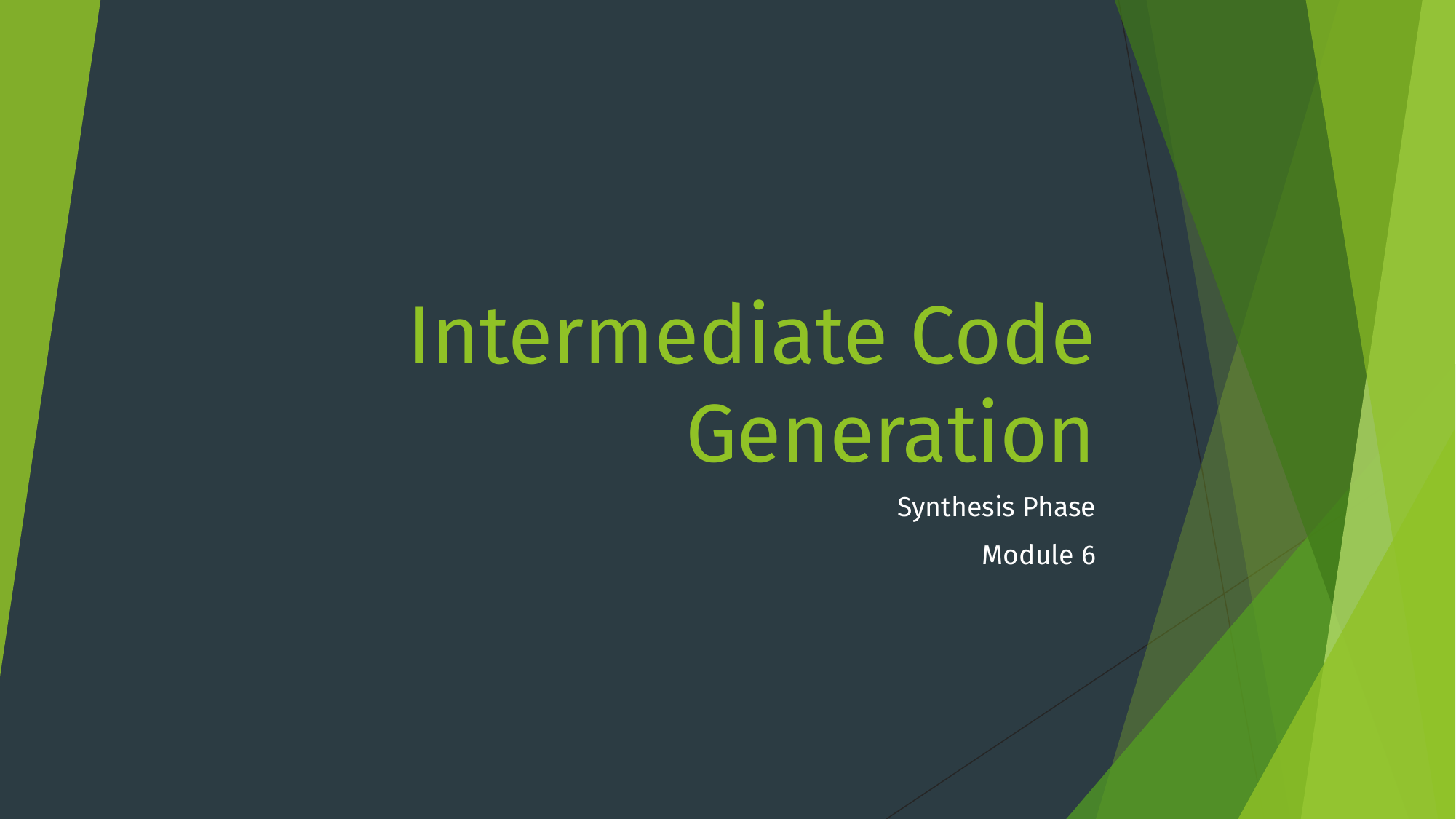

# Intermediate Code Generation
Synthesis Phase
Module 6